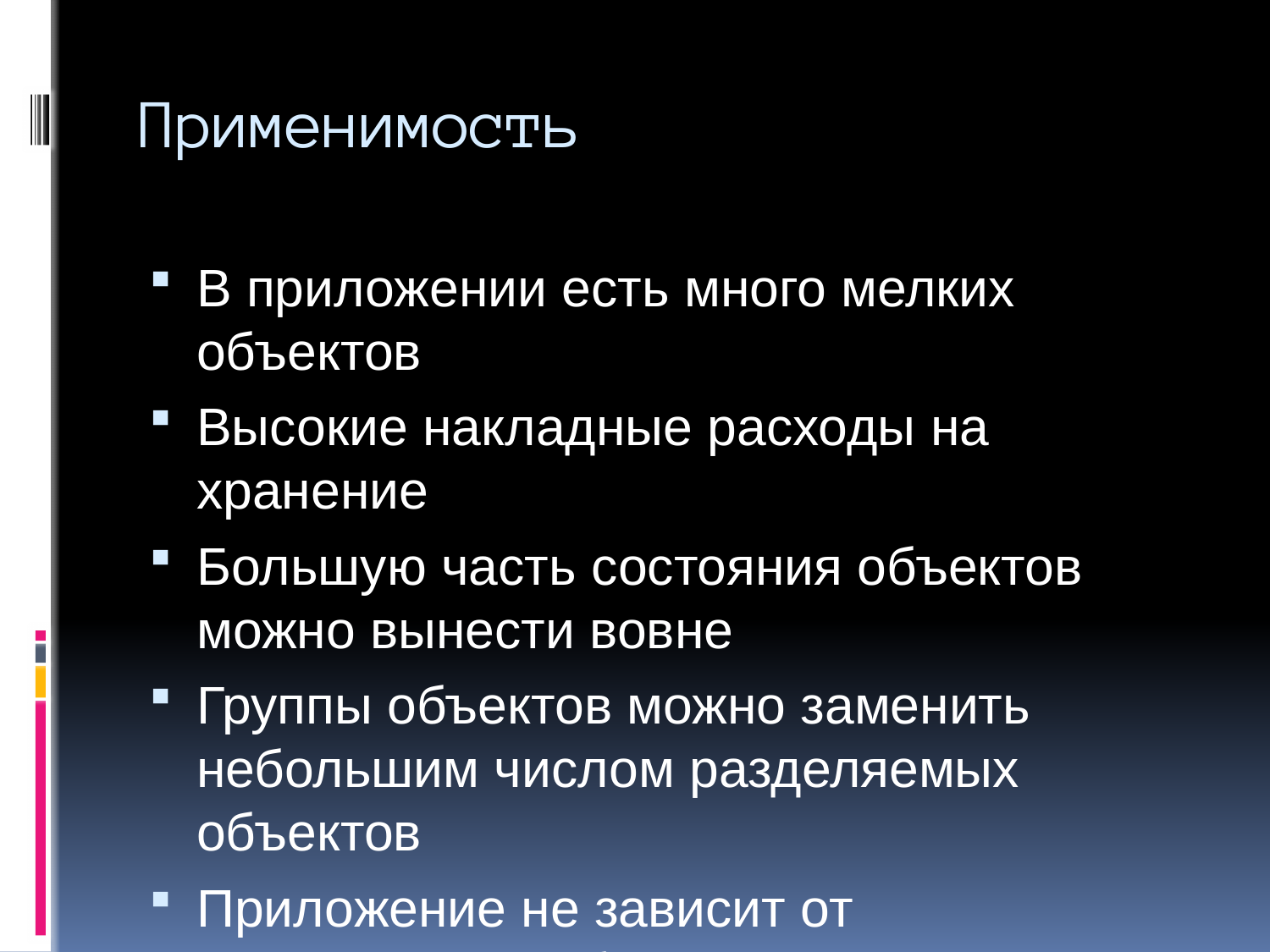

# Применимость
В приложении есть много мелких объектов
Высокие накладные расходы на хранение
Большую часть состояния объектов можно вынести вовне
Группы объектов можно заменить небольшим числом разделяемых объектов
Приложение не зависит от идентичности объекта